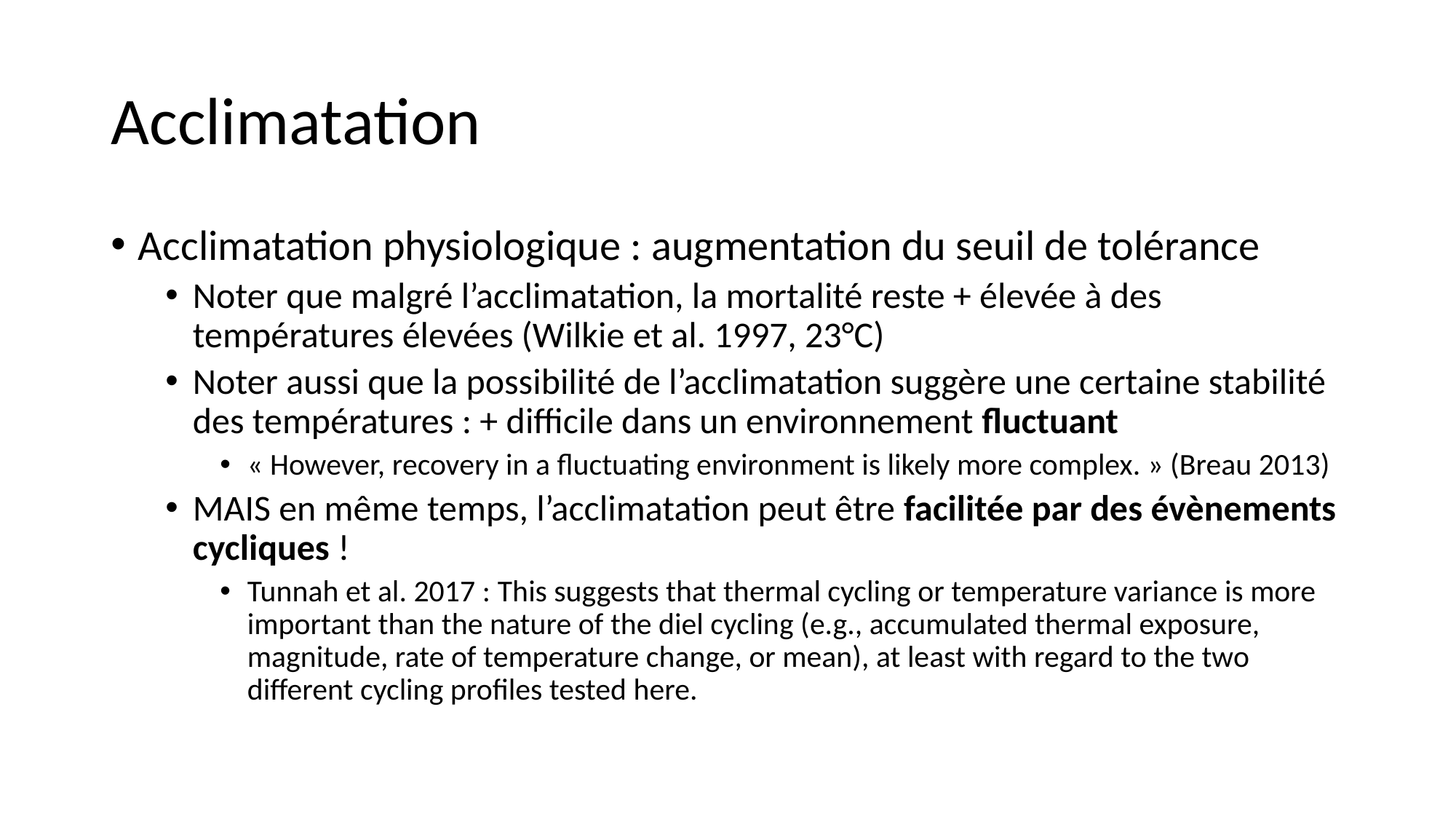

# Acclimatation
Acclimatation physiologique : augmentation du seuil de tolérance
Noter que malgré l’acclimatation, la mortalité reste + élevée à des températures élevées (Wilkie et al. 1997, 23°C)
Noter aussi que la possibilité de l’acclimatation suggère une certaine stabilité des températures : + difficile dans un environnement fluctuant
« However, recovery in a fluctuating environment is likely more complex. » (Breau 2013)
MAIS en même temps, l’acclimatation peut être facilitée par des évènements cycliques !
Tunnah et al. 2017 : This suggests that thermal cycling or temperature variance is more important than the nature of the diel cycling (e.g., accumulated thermal exposure, magnitude, rate of temperature change, or mean), at least with regard to the two different cycling profiles tested here.